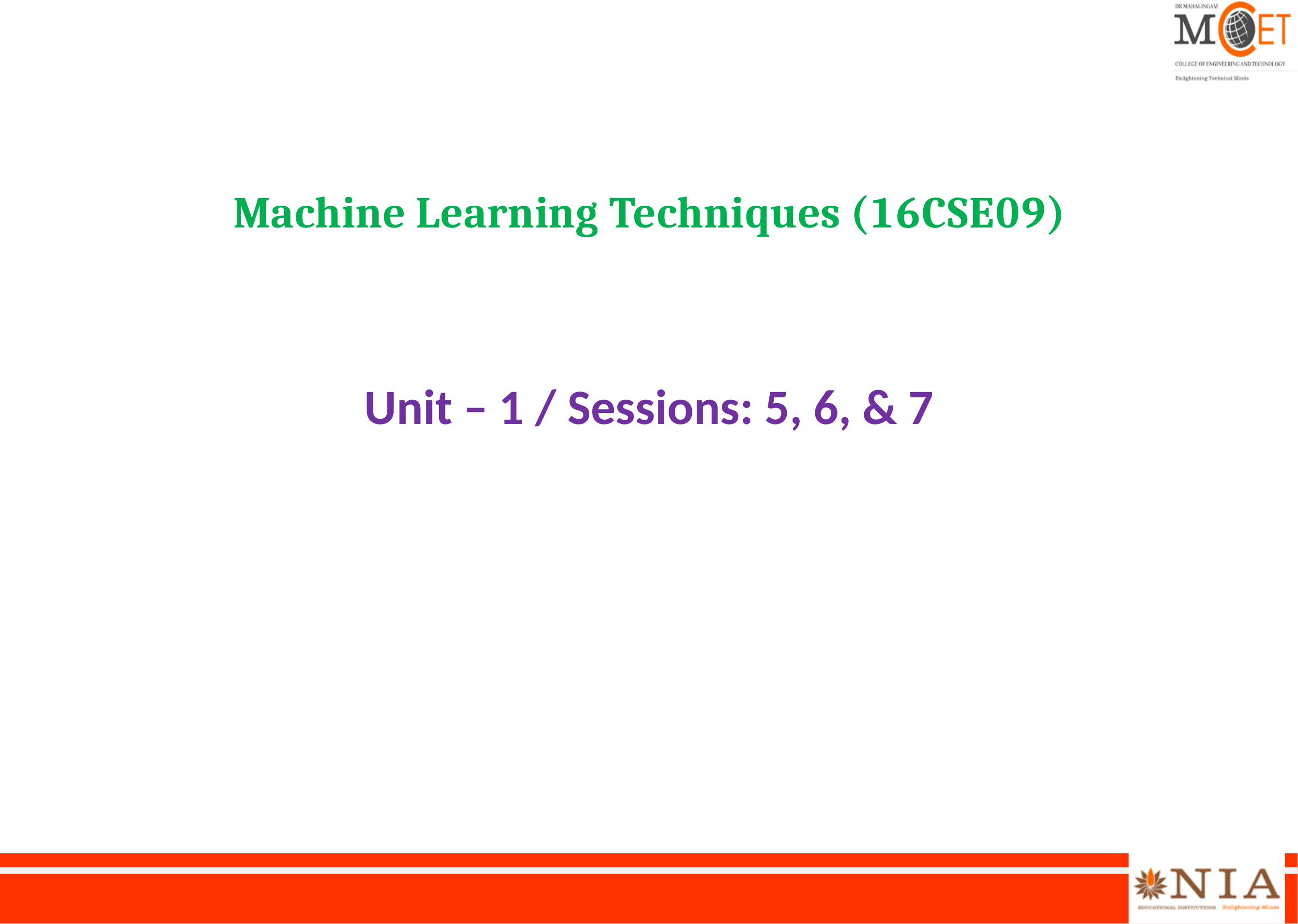

# Machine Learning Techniques (16CSE09)
Unit – 1 / Sessions: 5, 6, & 7